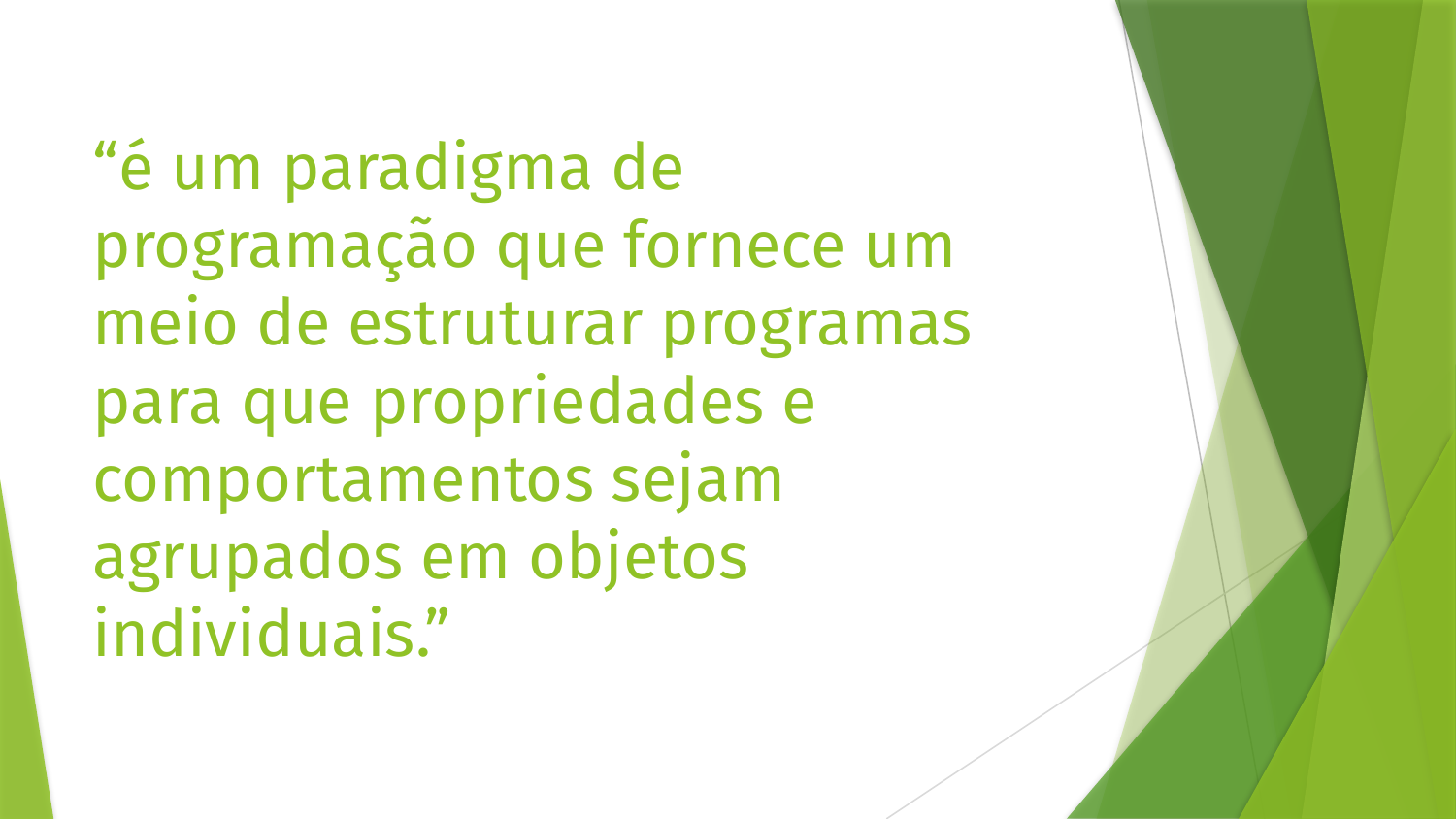

# “é um paradigma de programação que fornece um meio de estruturar programas para que propriedades e comportamentos sejam agrupados em objetos individuais.”